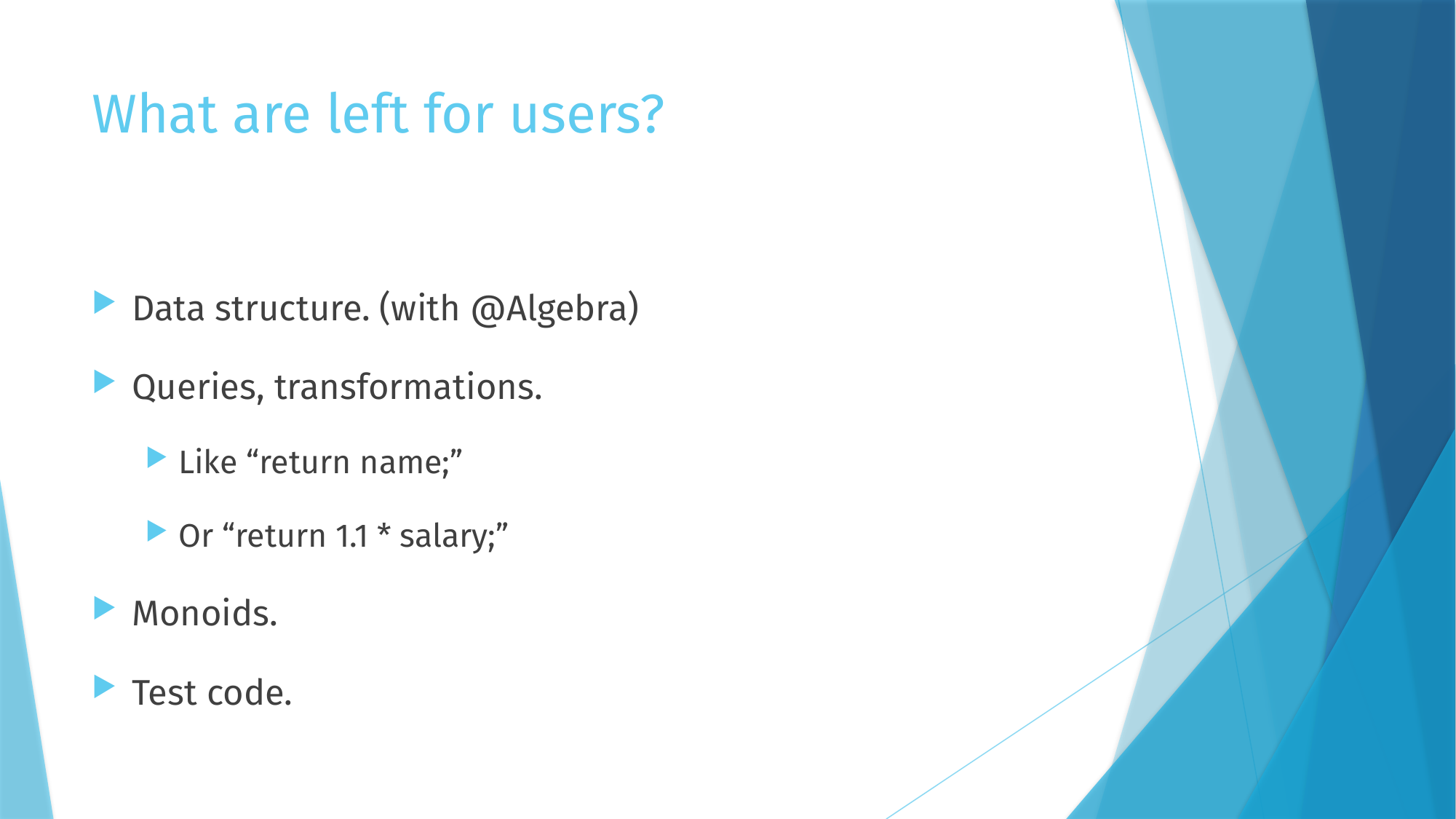

# What are left for users?
Data structure. (with @Algebra)
Queries, transformations.
Like “return name;”
Or “return 1.1 * salary;”
Monoids.
Test code.